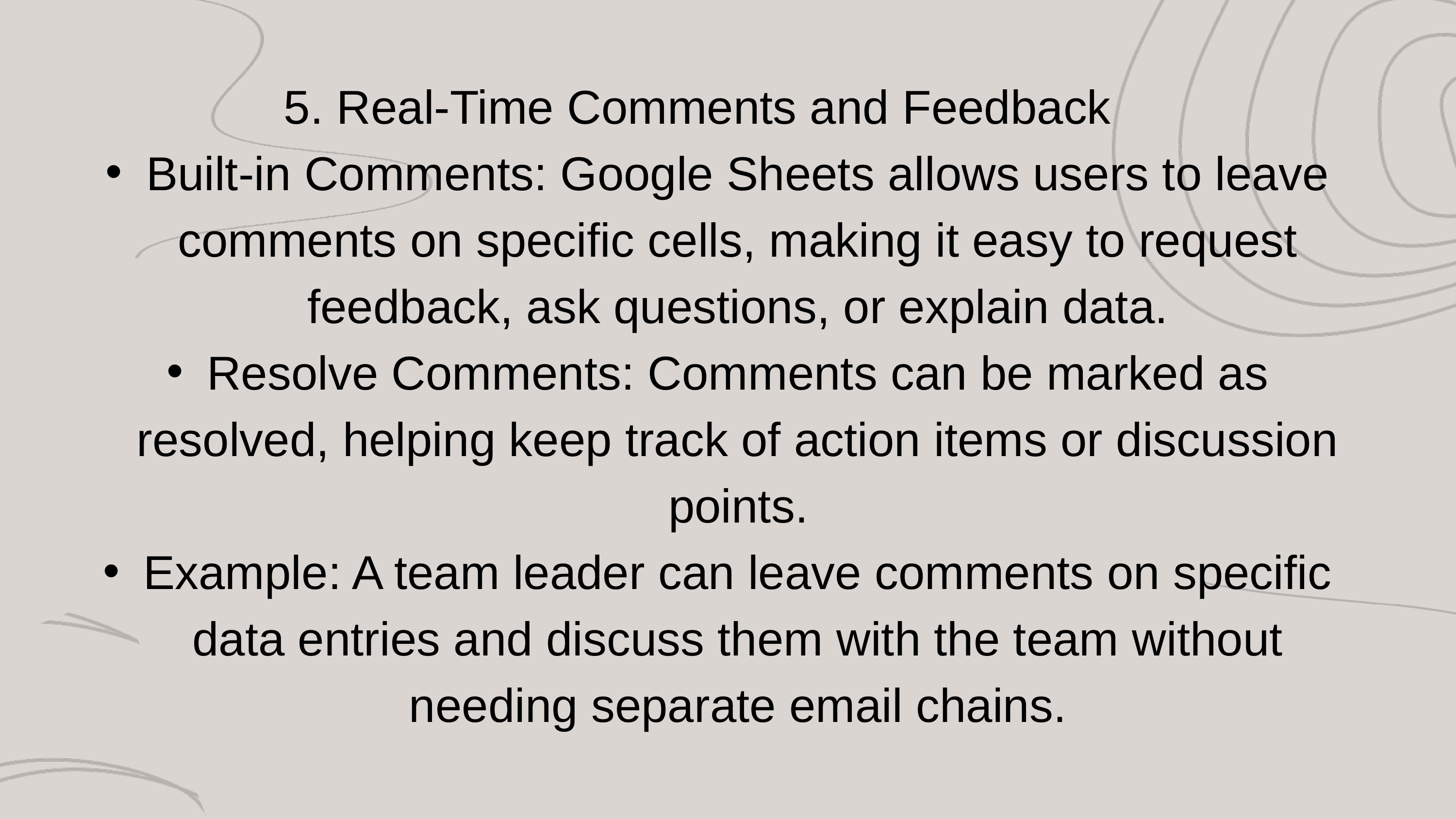

5. Real-Time Comments and Feedback
Built-in Comments: Google Sheets allows users to leave comments on specific cells, making it easy to request feedback, ask questions, or explain data.
Resolve Comments: Comments can be marked as resolved, helping keep track of action items or discussion points.
Example: A team leader can leave comments on specific data entries and discuss them with the team without needing separate email chains.